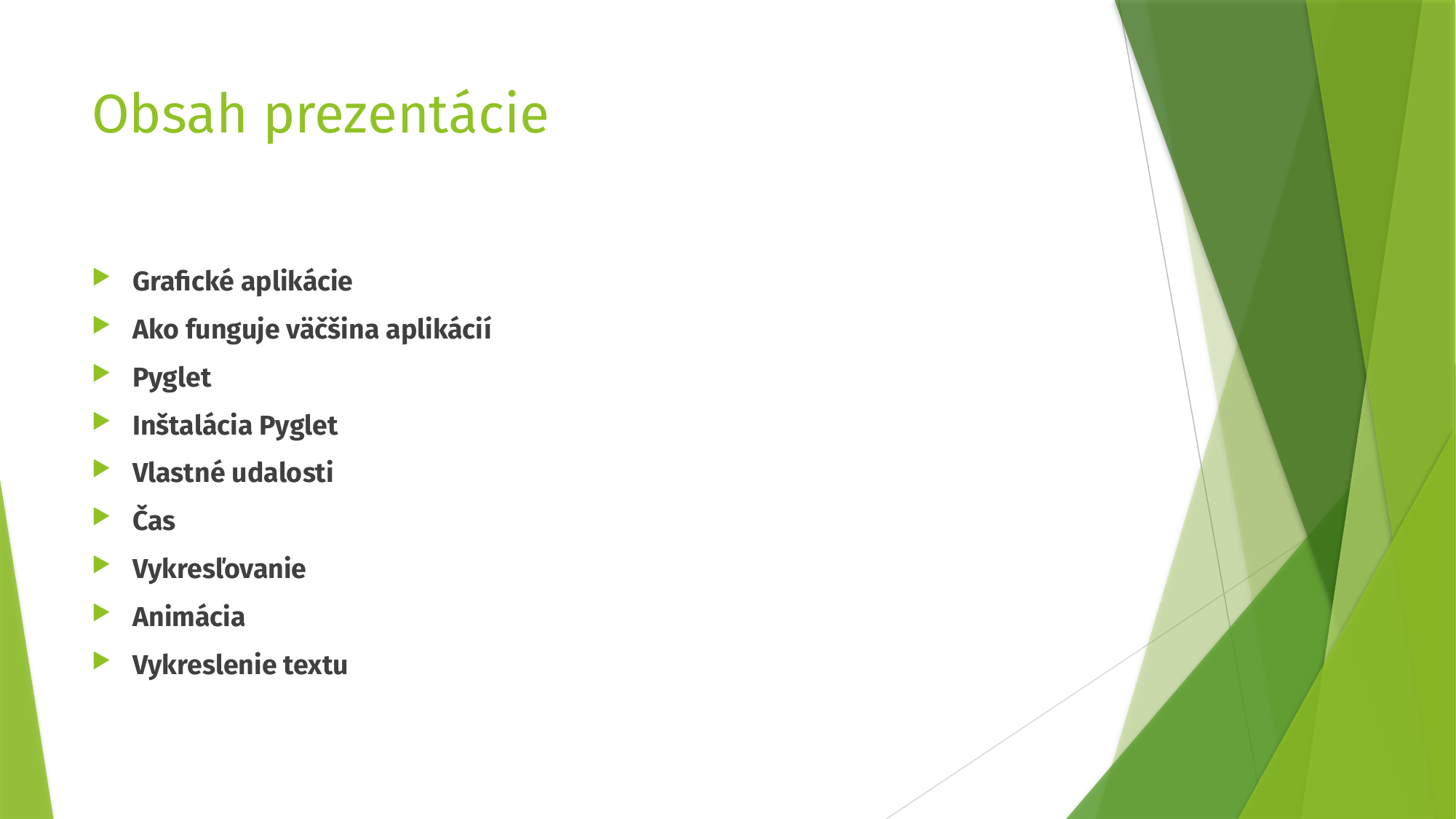

# Obsah prezentácie
Grafické aplikácie
Ako funguje väčšina aplikácií
Pyglet
Inštalácia Pyglet
Vlastné udalosti
Čas
Vykresľovanie
Animácia
Vykreslenie textu